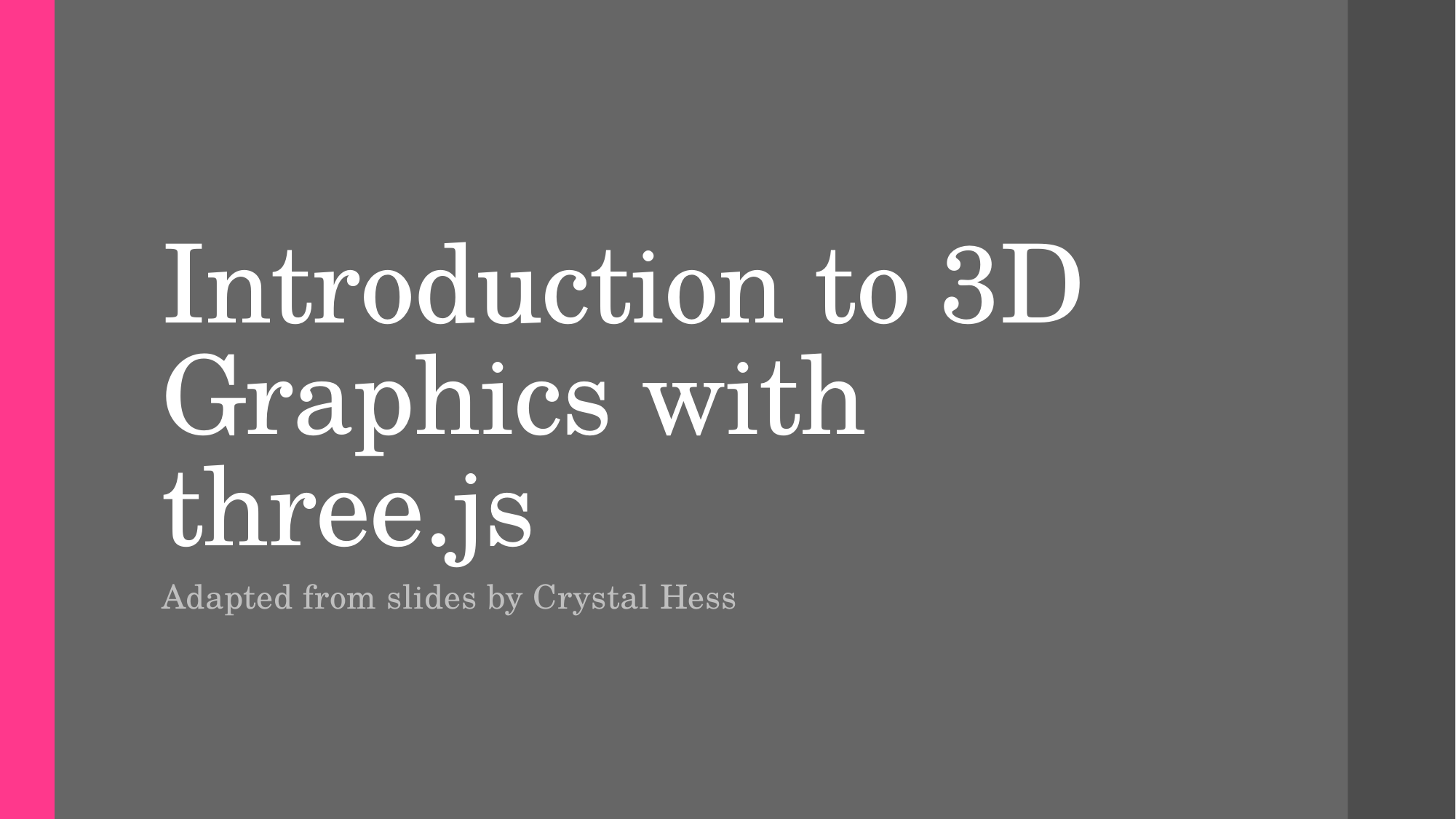

# Introduction to 3D Graphics with three.js
Adapted from slides by Crystal Hess